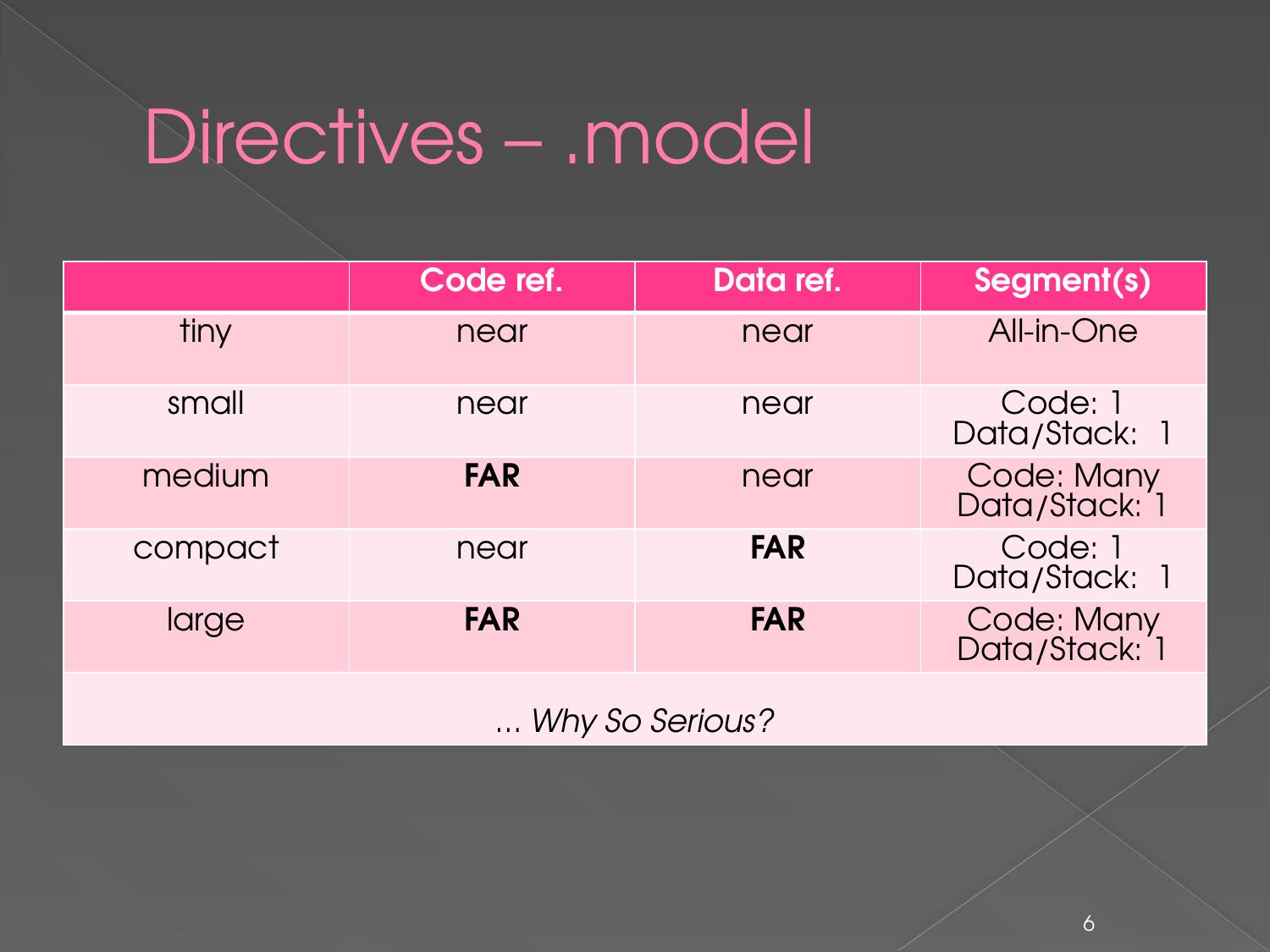

# Directives – .model
|  | Code ref. | Data ref. | Segment(s) |
| --- | --- | --- | --- |
| tiny | near | near | All-in-One |
| small | near | near | Code: 1 Data/Stack: 1 |
| medium | FAR | near | Code: Many Data/Stack: 1 |
| compact | near | FAR | Code: 1 Data/Stack: 1 |
| large | FAR | FAR | Code: Many Data/Stack: 1 |
| … Why So Serious? |  |  |  |
6